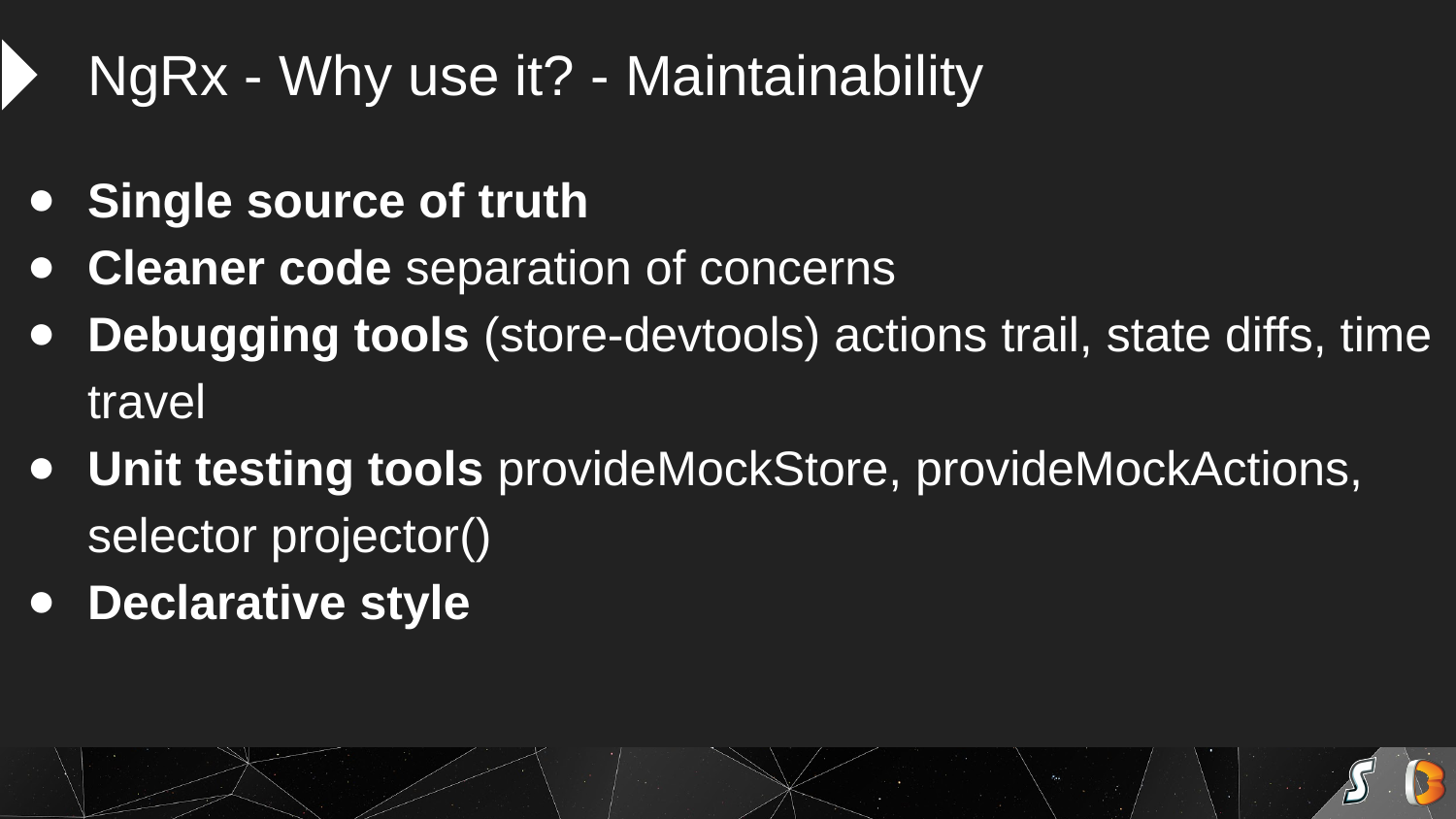

NgRx - Why use it? - Maintainability

Single source of truth
Cleaner code separation of concerns
Debugging tools (store-devtools) actions trail, state diffs, time travel
Unit testing tools provideMockStore, provideMockActions, selector projector()
Declarative style